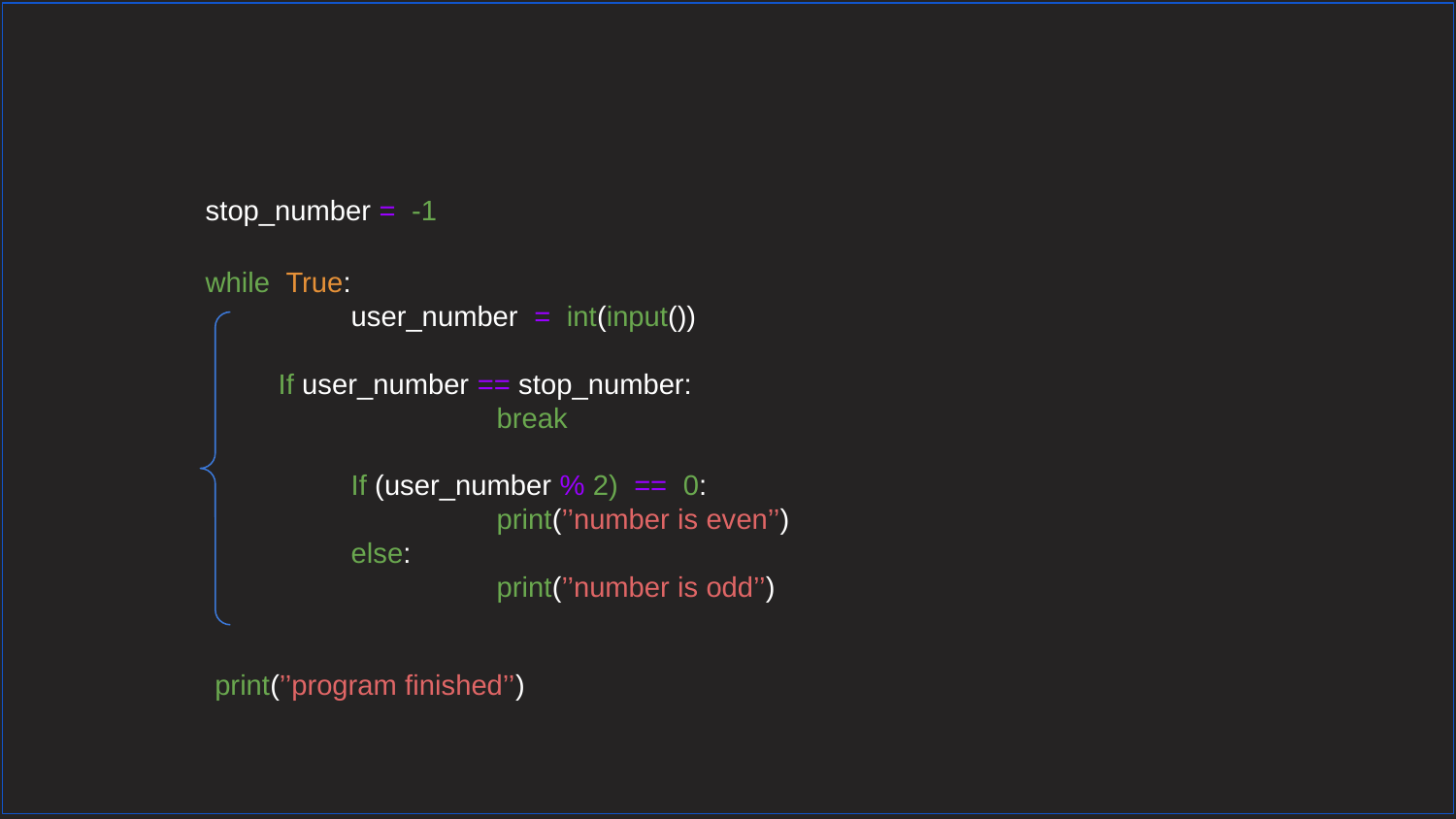

stop_number =  -1
while  True:
	user_number  =  int(input())

If user_number == stop_number:
		break

	If (user_number % 2)  ==  0:
		print(’’number is even’’)
	else:
		print(’’number is odd’’)

print(’’program finished’’)